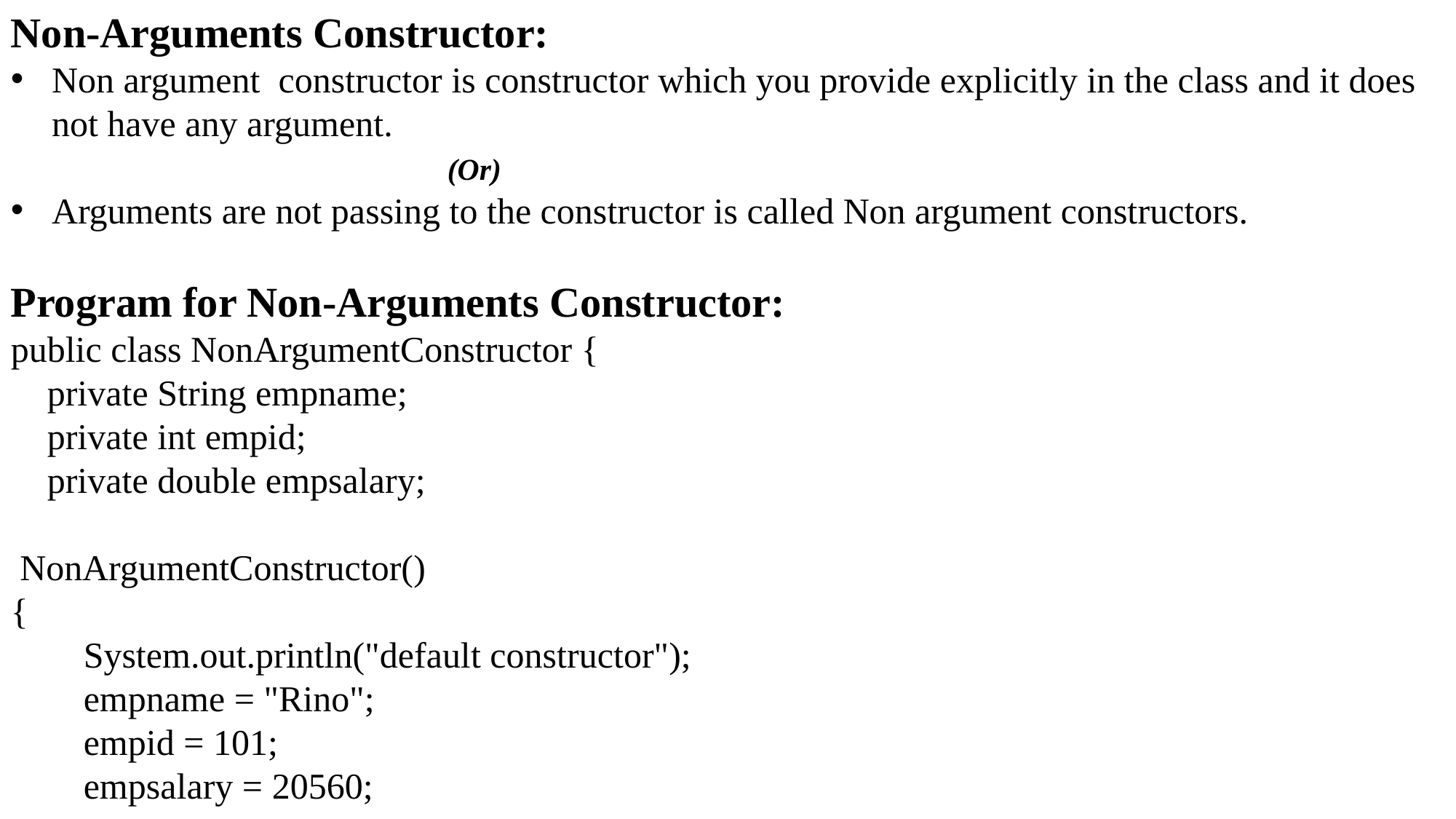

Non-Arguments Constructor:
Non argument  constructor is constructor which you provide explicitly in the class and it does not have any argument.
				(Or)
Arguments are not passing to the constructor is called Non argument constructors.

Program for Non-Arguments Constructor:
public class NonArgumentConstructor {
    private String empname;
    private int empid;
    private double empsalary;

 NonArgumentConstructor()
{
        System.out.println("default constructor");
        empname = "Rino";
        empid = 101;
        empsalary = 20560;